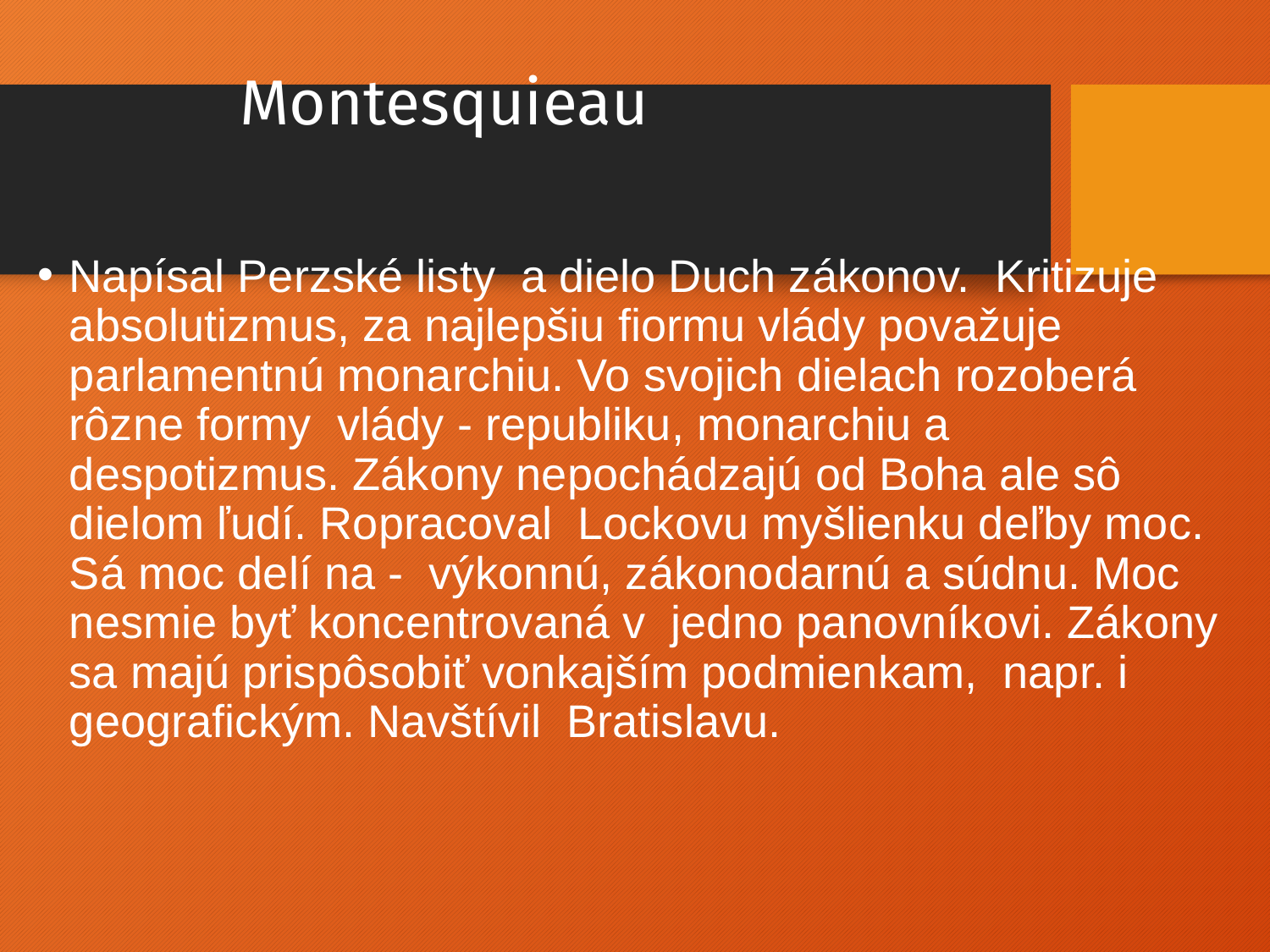

# Montesquieau
Napísal Perzské listy  a dielo Duch zákonov.  Kritizuje  absolutizmus, za najlepšiu fiormu vlády považuje parlamentnú monarchiu. Vo svojich dielach rozoberá rôzne formy  vlády - republiku, monarchiu a  despotizmus. Zákony nepochádzajú od Boha ale sô  dielom ľudí. Ropracoval  Lockovu myšlienku deľby moc. Sá moc delí na -  výkonnú, zákonodarnú a súdnu. Moc  nesmie byť koncentrovaná v  jedno panovníkovi. Zákony sa majú prispôsobiť vonkajším podmienkam,  napr. i  geografickým. Navštívil  Bratislavu.